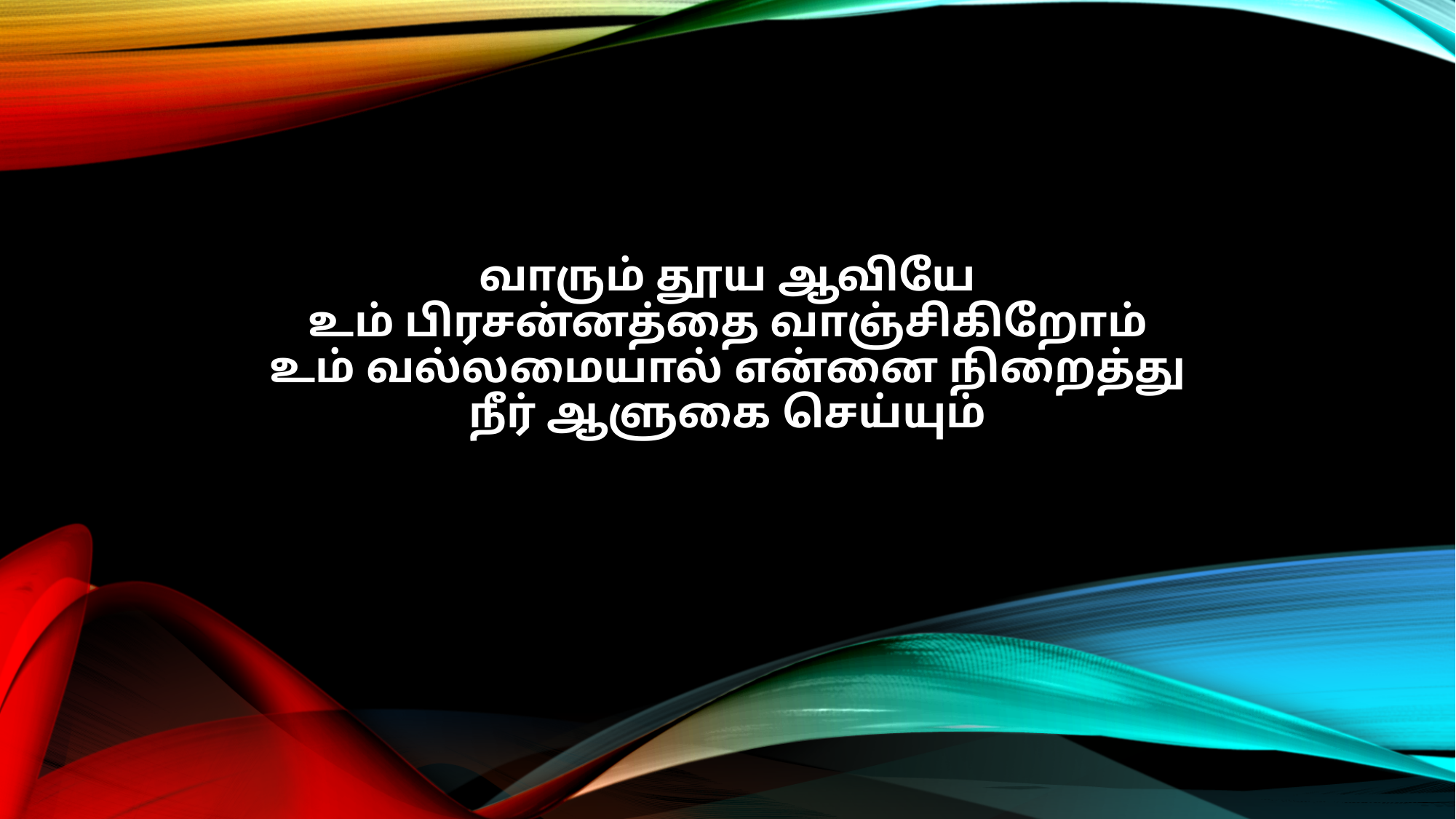

வாரும் தூய ஆவியே
உம் பிரசன்னத்தை வாஞ்சிகிறோம்
உம் வல்லமையால் என்னை நிறைத்து
நீர் ஆளுகை செய்யும்